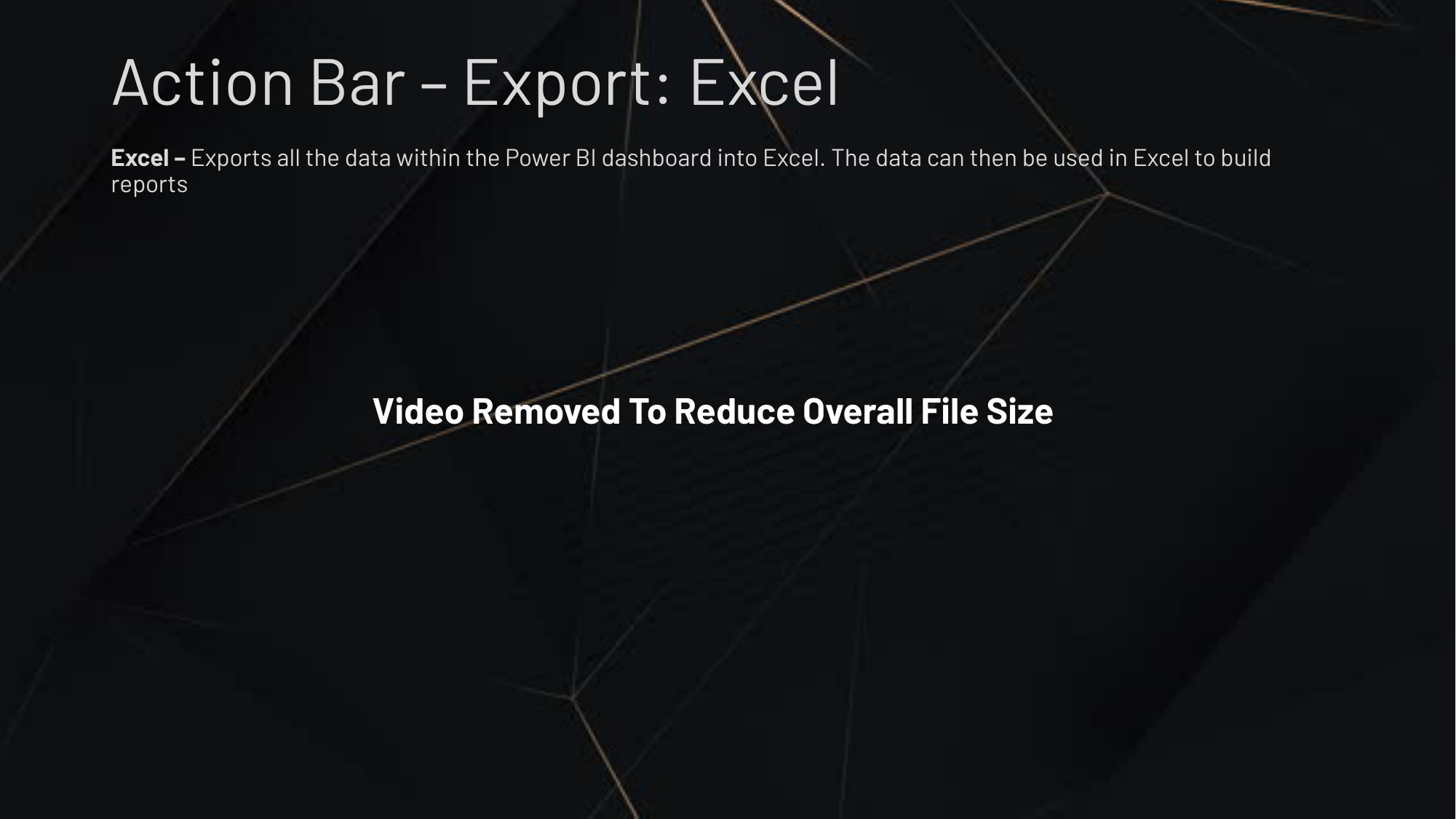

Action Bar – Export: Excel
Excel – Exports all the data within the Power BI dashboard into Excel. The data can then be used in Excel to build reports
Video Removed To Reduce Overall File Size